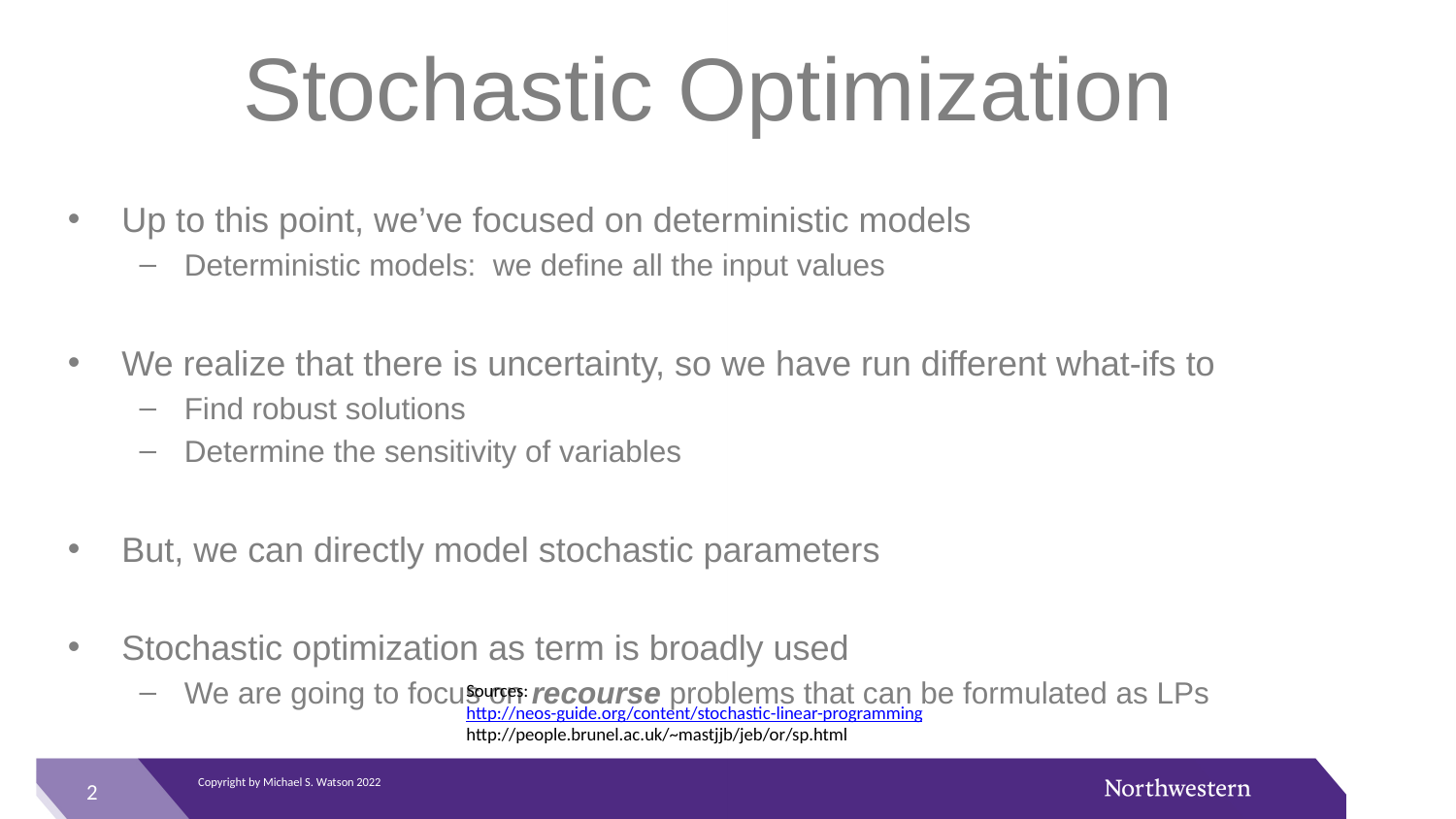

# Stochastic Optimization
Up to this point, we’ve focused on deterministic models
Deterministic models:  we define all the input values

We realize that there is uncertainty, so we have run different what-ifs to
Find robust solutions
Determine the sensitivity of variables

But, we can directly model stochastic parameters

Stochastic optimization as term is broadly used
We are going to focus on recourse problems that can be formulated as LPs

Sources:
http://neos-guide.org/content/stochastic-linear-programming
http://people.brunel.ac.uk/~mastjjb/jeb/or/sp.html